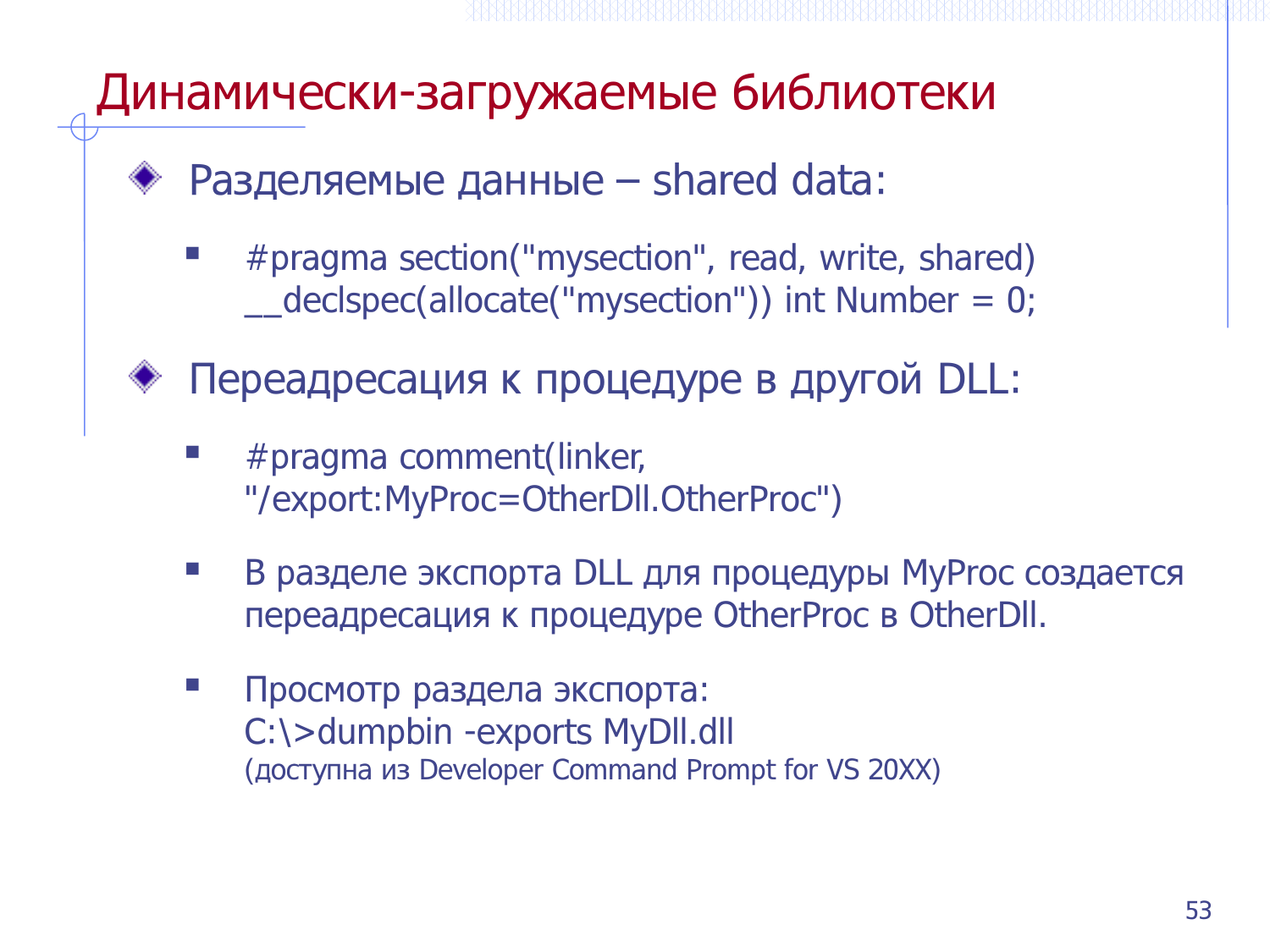

# Динамически-загружаемые библиотеки
Разделяемые данные – shared data:
#pragma section("mysection", read, write, shared)
__declspec(allocate("mysection")) int Number = 0;
Переадресация к процедуре в другой DLL:
#pragma comment(linker, "/export:MyProc=OtherDll.OtherProc")
В разделе экспорта DLL для процедуры MyProc создается переадресация к процедуре OtherProc в OtherDll.
Просмотр раздела экспорта:
C:\>dumpbin -exports MyDll.dll
(доступна из Developer Command Prompt for VS 20XX)
53